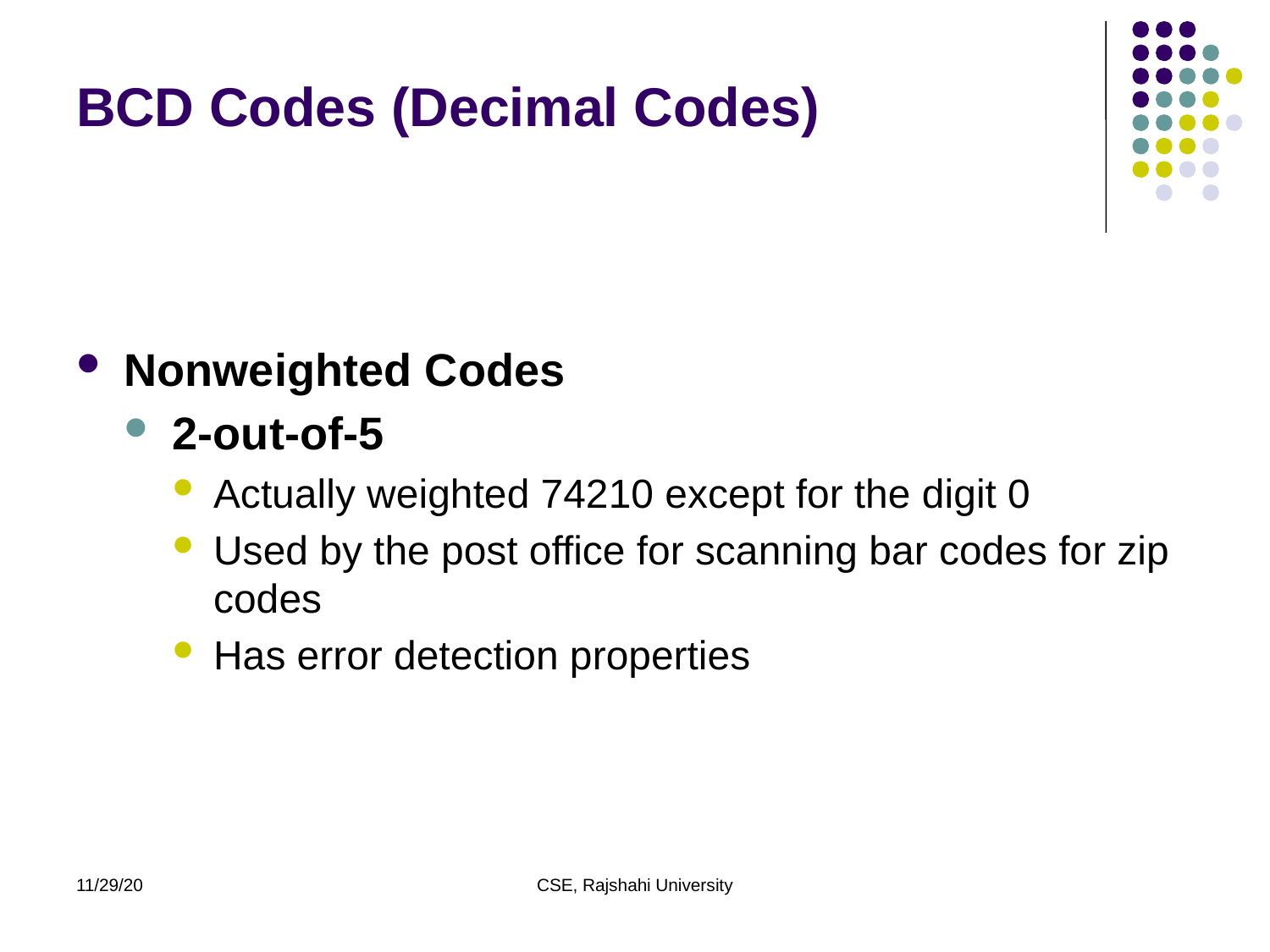

# BCD Codes (Decimal Codes)
Nonweighted Codes
2-out-of-5
Actually weighted 74210 except for the digit 0
Used by the post office for scanning bar codes for zip codes
Has error detection properties
11/29/20
CSE, Rajshahi University